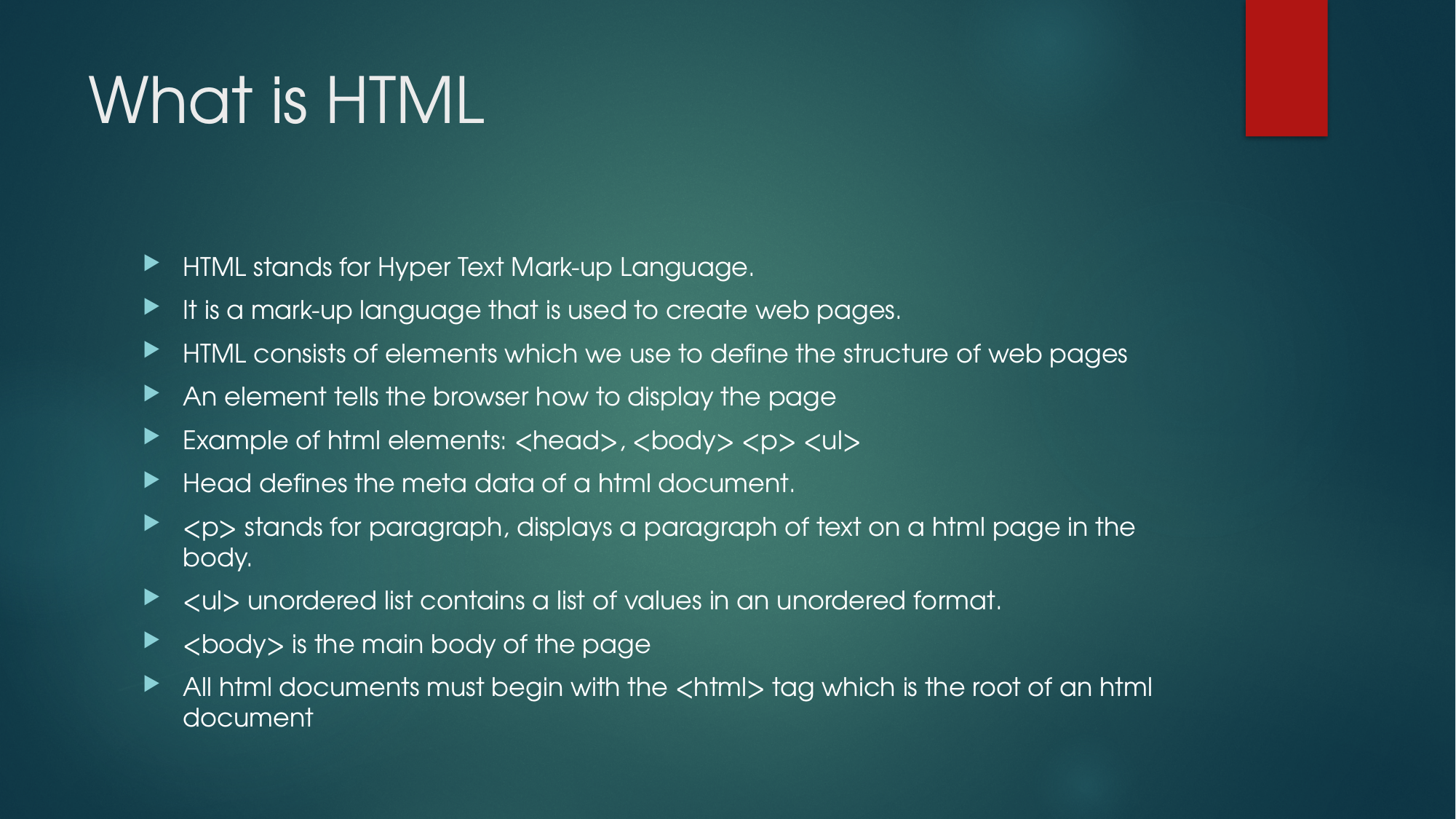

# What is HTML
HTML stands for Hyper Text Mark-up Language.
It is a mark-up language that is used to create web pages.
HTML consists of elements which we use to define the structure of web pages
An element tells the browser how to display the page
Example of html elements: <head>, <body> <p> <ul>
Head defines the meta data of a html document.
<p> stands for paragraph, displays a paragraph of text on a html page in the body.
<ul> unordered list contains a list of values in an unordered format.
<body> is the main body of the page
All html documents must begin with the <html> tag which is the root of an html document